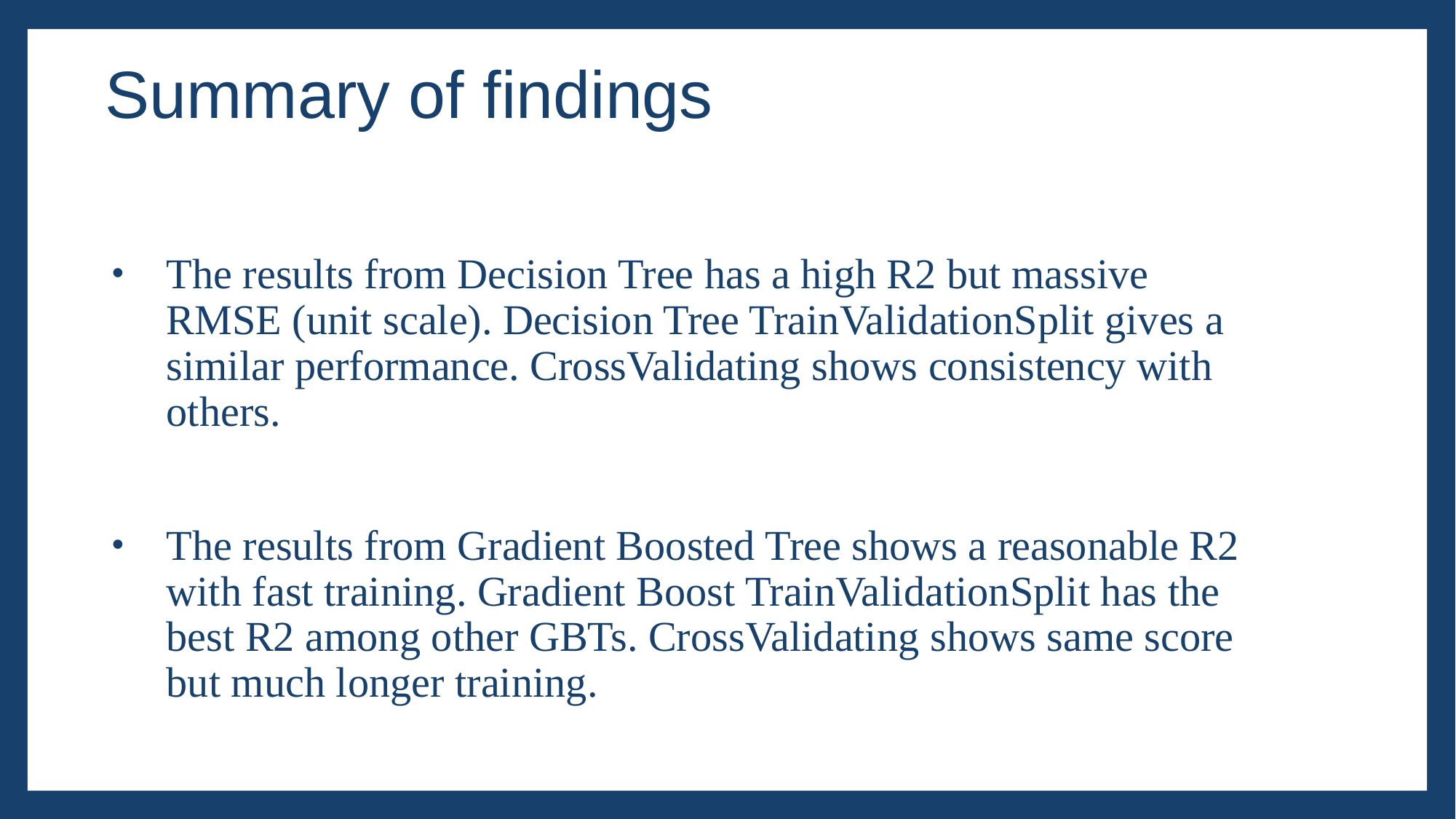

# Summary of findings
The results from Decision Tree has a high R2 but massive RMSE (unit scale). Decision Tree TrainValidationSplit gives a similar performance. CrossValidating shows consistency with others.

The results from Gradient Boosted Tree shows a reasonable R2 with fast training. Gradient Boost TrainValidationSplit has the best R2 among other GBTs. CrossValidating shows same score but much longer training.